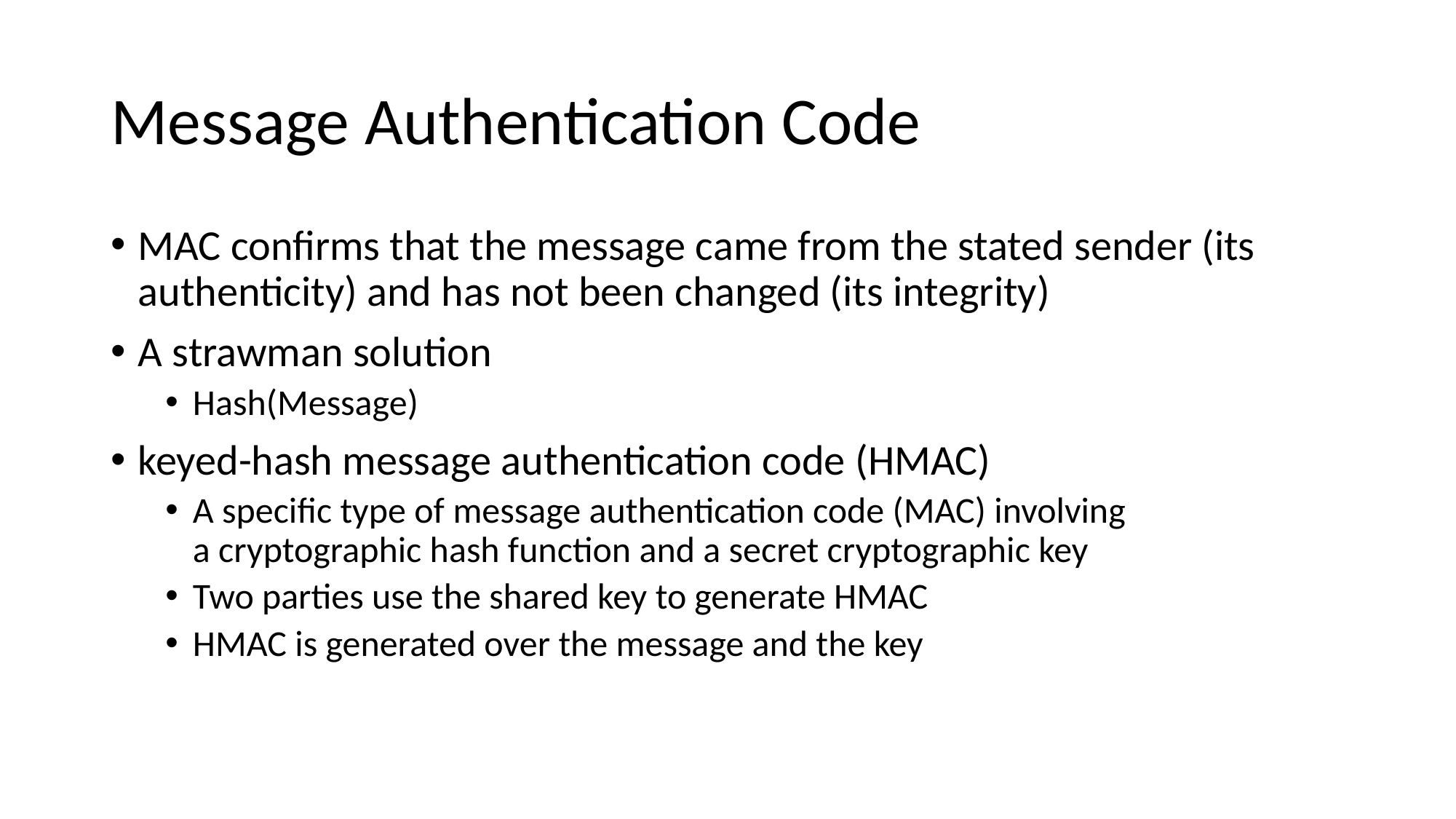

# Message Authentication Code
MAC confirms that the message came from the stated sender (its authenticity) and has not been changed (its integrity)
A strawman solution
Hash(Message)
keyed-hash message authentication code (HMAC)
A specific type of message authentication code (MAC) involving a cryptographic hash function and a secret cryptographic key
Two parties use the shared key to generate HMAC
HMAC is generated over the message and the key